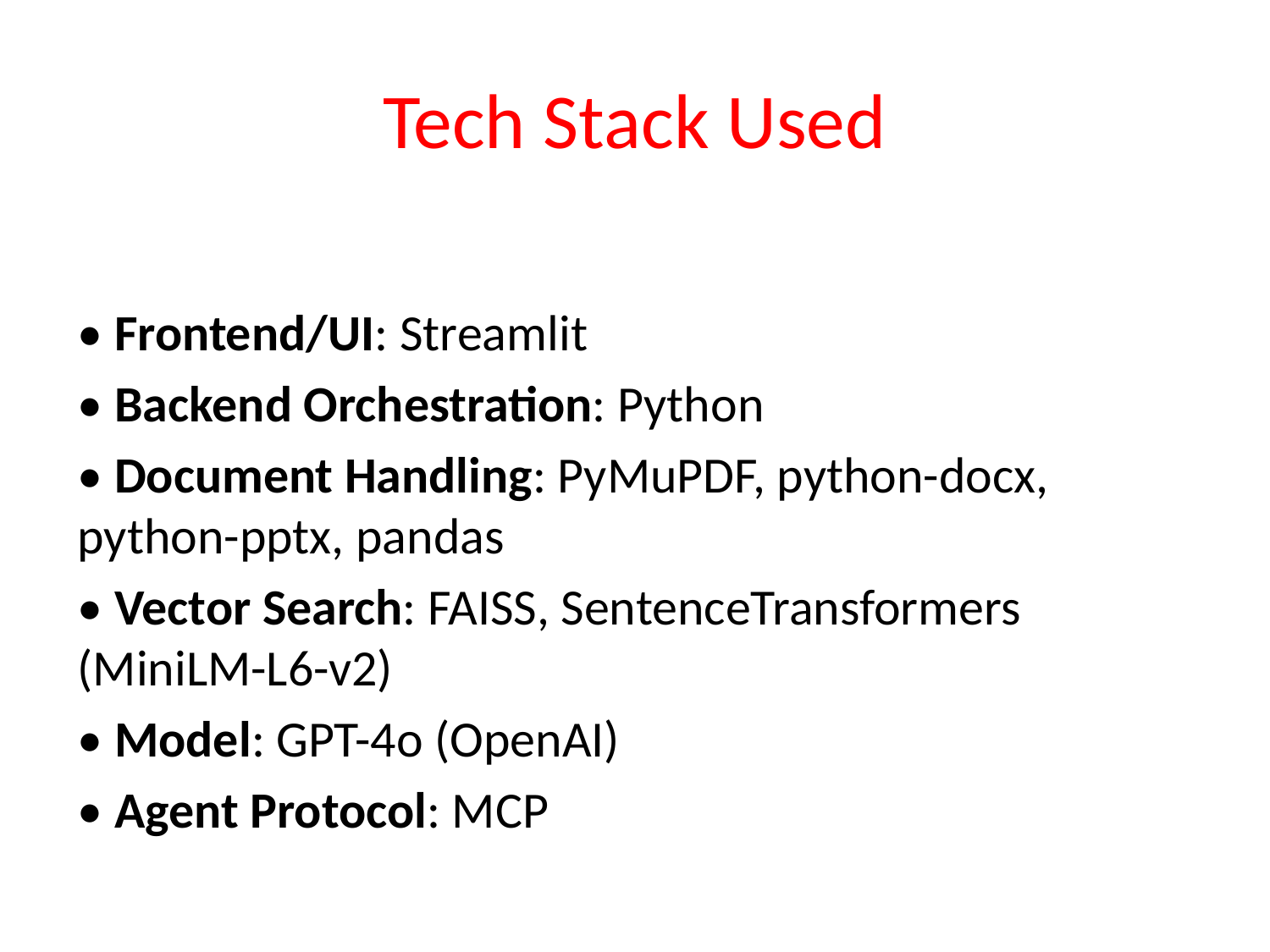

# Tech Stack Used

• Frontend/UI: Streamlit
• Backend Orchestration: Python
• Document Handling: PyMuPDF, python-docx, python-pptx, pandas
• Vector Search: FAISS, SentenceTransformers (MiniLM-L6-v2)
• Model: GPT-4o (OpenAI)
• Agent Protocol: MCP